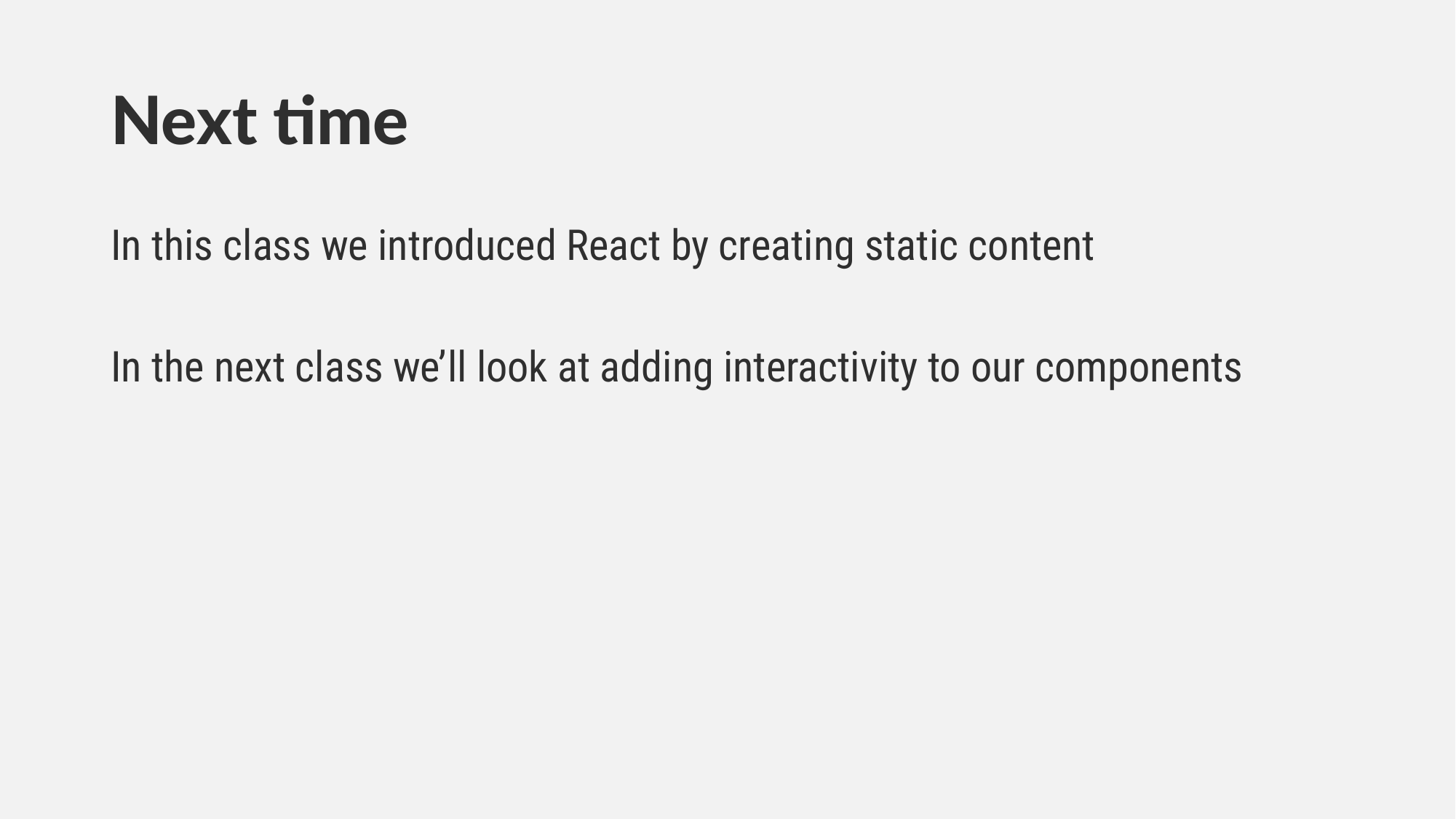

# Next time
In this class we introduced React by creating static content

In the next class we’ll look at adding interactivity to our components